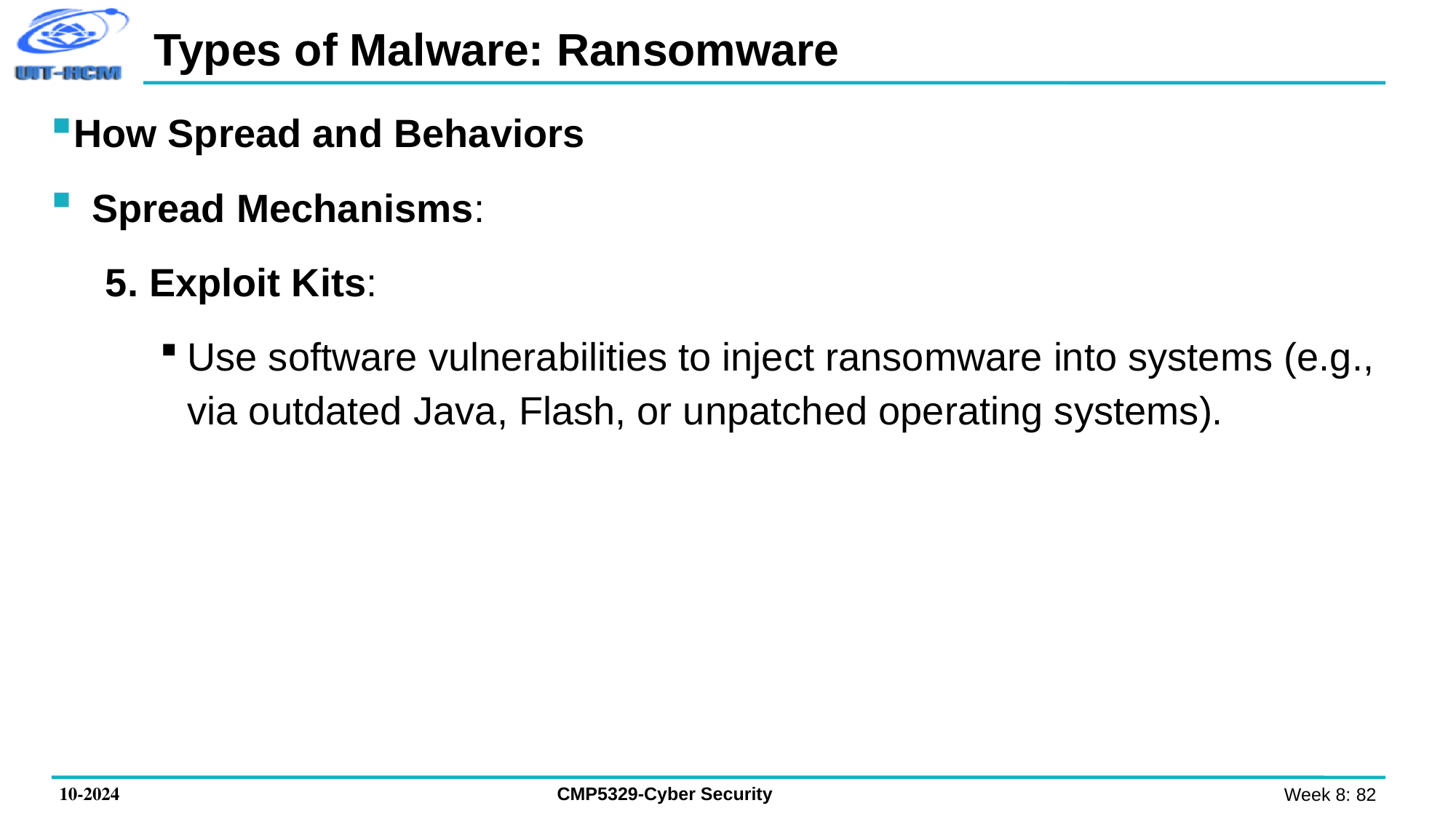

# Types of Malware: Ransomware
How Spread and Behaviors
Spread Mechanisms:
5. Exploit Kits:
Use software vulnerabilities to inject ransomware into systems (e.g., via outdated Java, Flash, or unpatched operating systems).